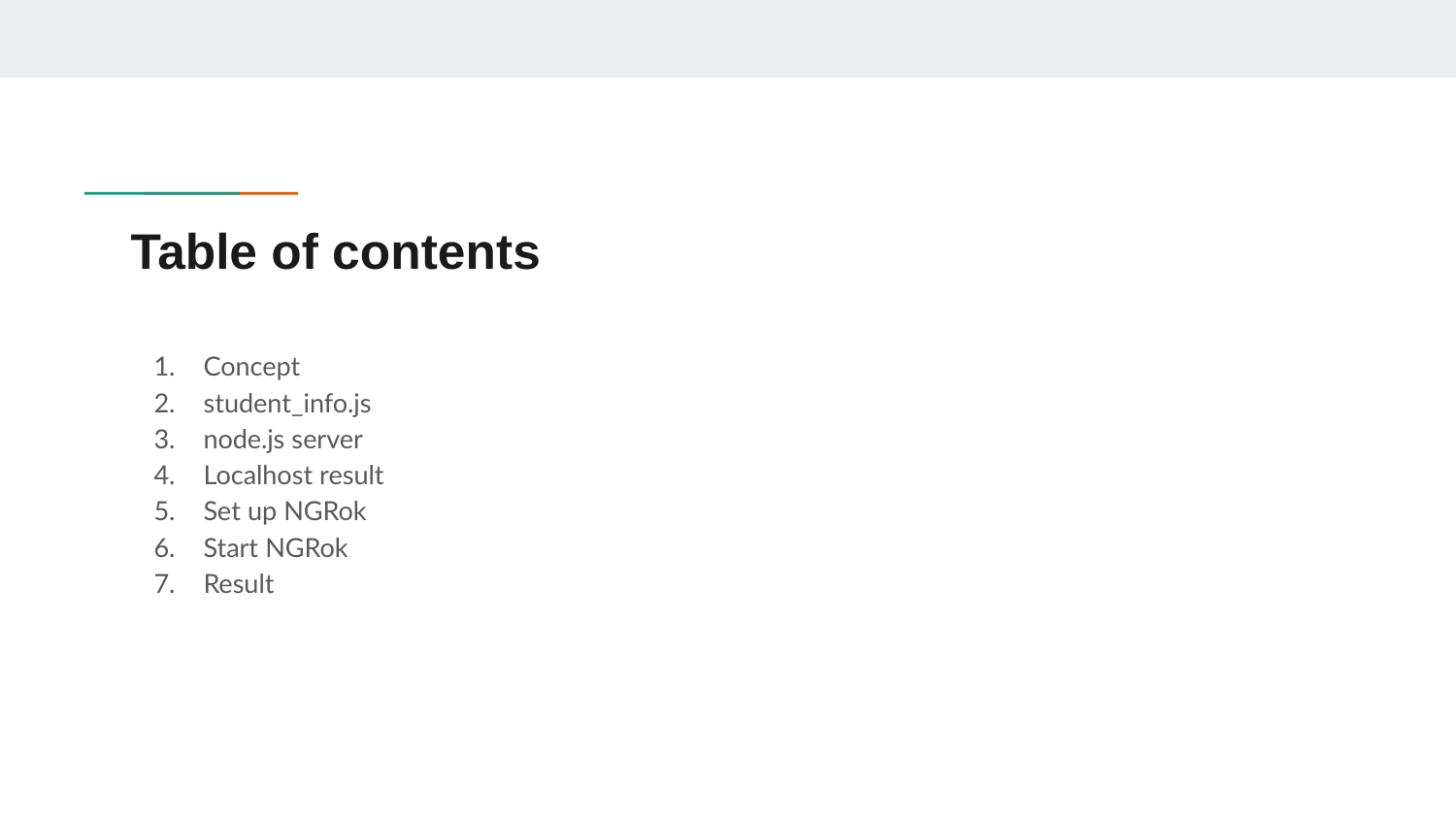

# Table of contents
Concept
student_info.js
node.js server
Localhost result
Set up NGRok
Start NGRok
Result